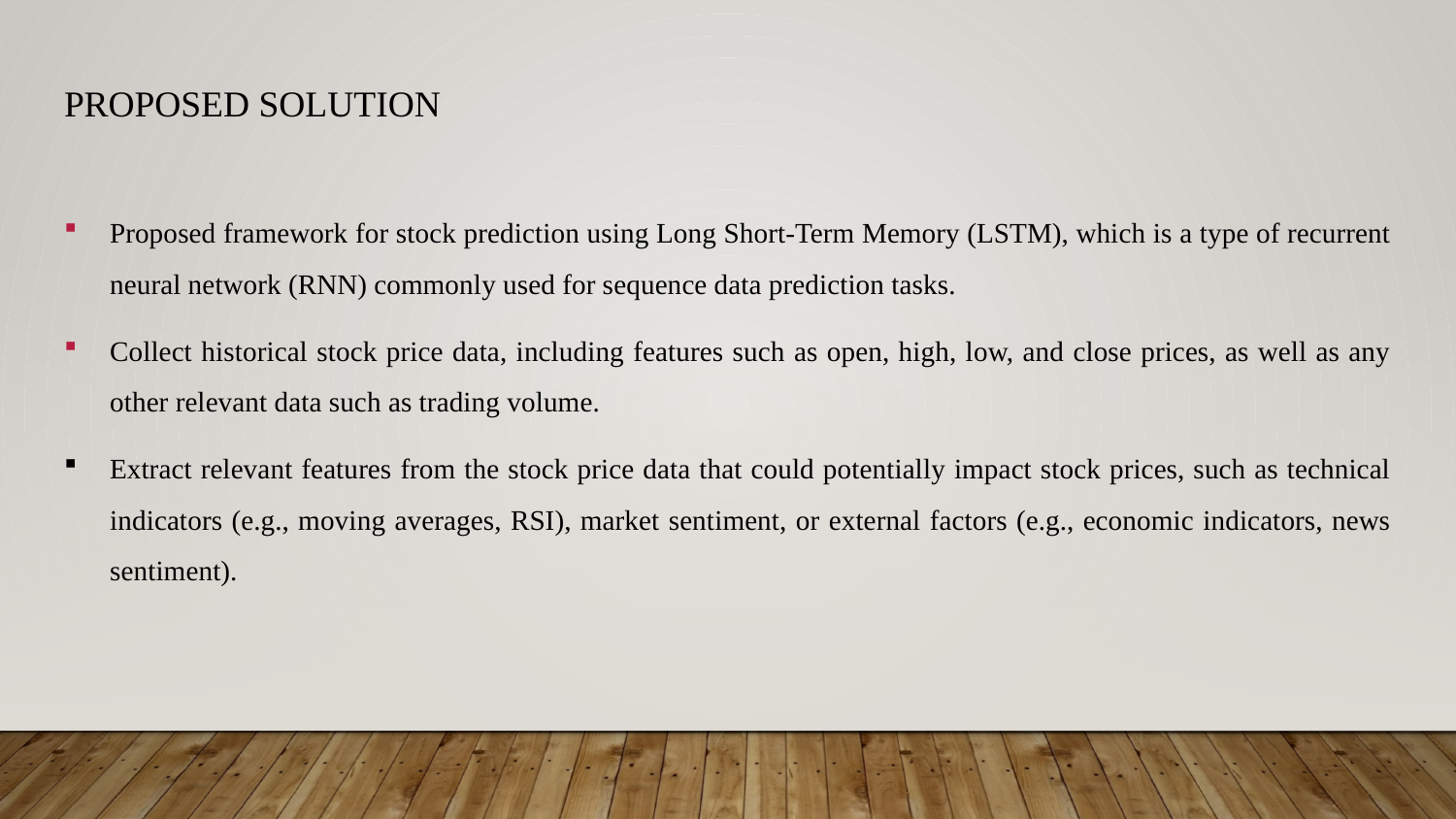

# Proposed Solution
Proposed framework for stock prediction using Long Short-Term Memory (LSTM), which is a type of recurrent neural network (RNN) commonly used for sequence data prediction tasks.
Collect historical stock price data, including features such as open, high, low, and close prices, as well as any other relevant data such as trading volume.
Extract relevant features from the stock price data that could potentially impact stock prices, such as technical indicators (e.g., moving averages, RSI), market sentiment, or external factors (e.g., economic indicators, news sentiment).